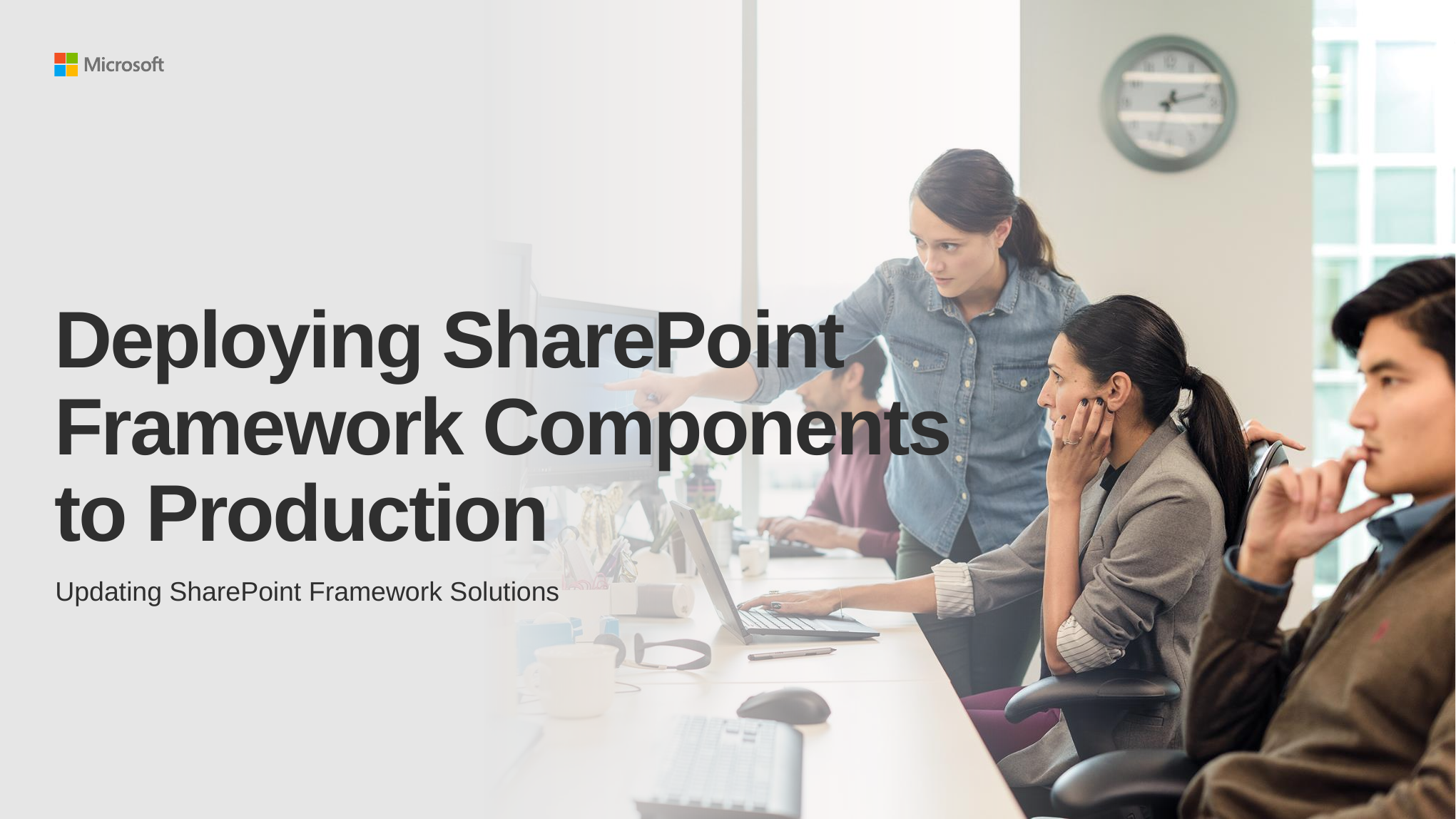

# Deploying SharePoint Framework Components to Production
Updating SharePoint Framework Solutions